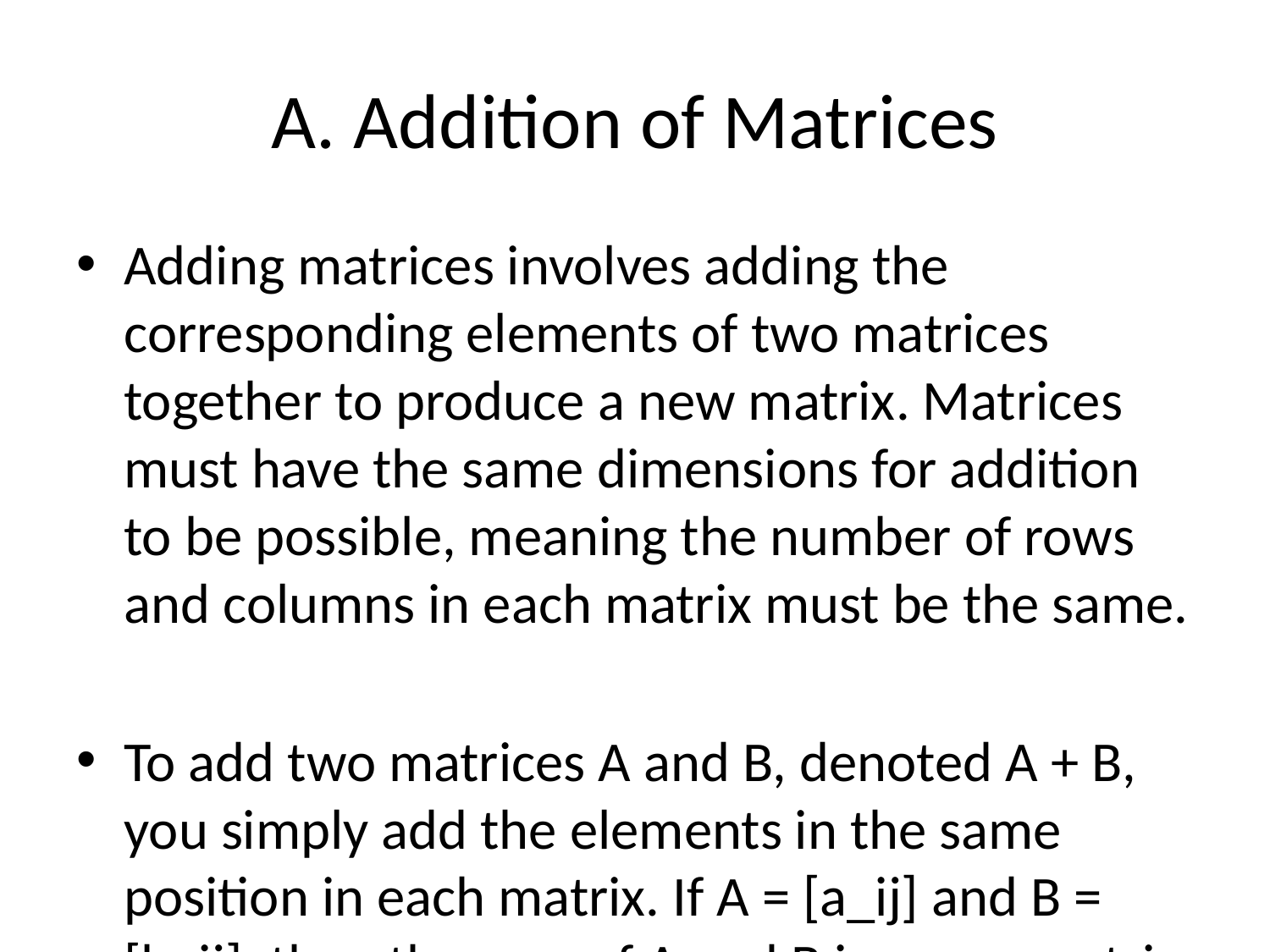

# A. Addition of Matrices
Adding matrices involves adding the corresponding elements of two matrices together to produce a new matrix. Matrices must have the same dimensions for addition to be possible, meaning the number of rows and columns in each matrix must be the same.

To add two matrices A and B, denoted A + B, you simply add the elements in the same position in each matrix. If A = [a_ij] and B = [b_ij], then the sum of A and B is a new matrix C = [c_ij] where c_ij = a_ij + b_ij for all i and j.